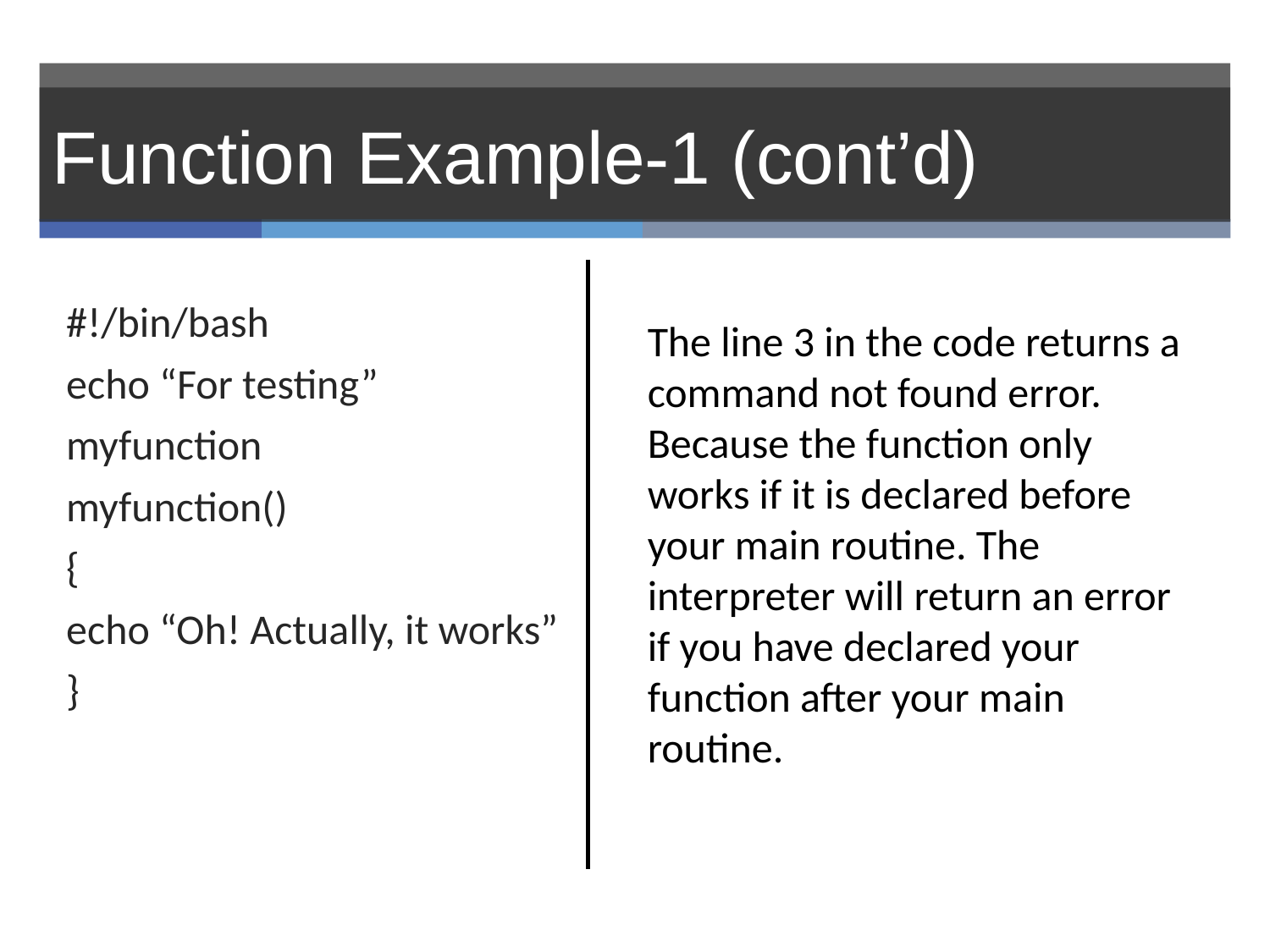

# Function Example-1 (cont’d)
#!/bin/bash
echo “For testing”
myfunction
myfunction()
{
echo “Oh! Actually, it works”
}
The line 3 in the code returns a command not found error. Because the function only works if it is declared before your main routine. The interpreter will return an error if you have declared your function after your main routine.